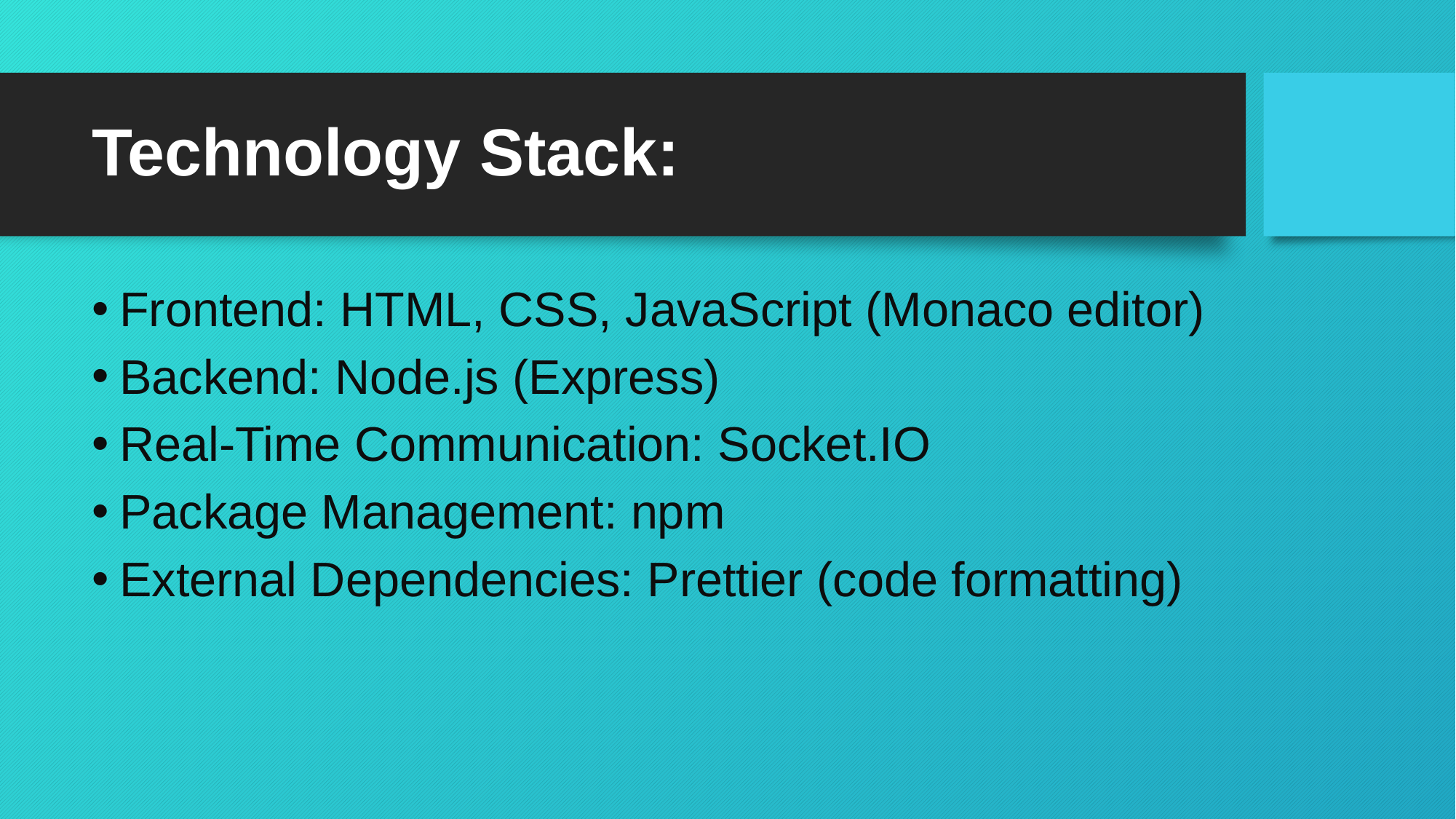

# Technology Stack:
Frontend: HTML, CSS, JavaScript (Monaco editor)
Backend: Node.js (Express)
Real-Time Communication: Socket.IO
Package Management: npm
External Dependencies: Prettier (code formatting)